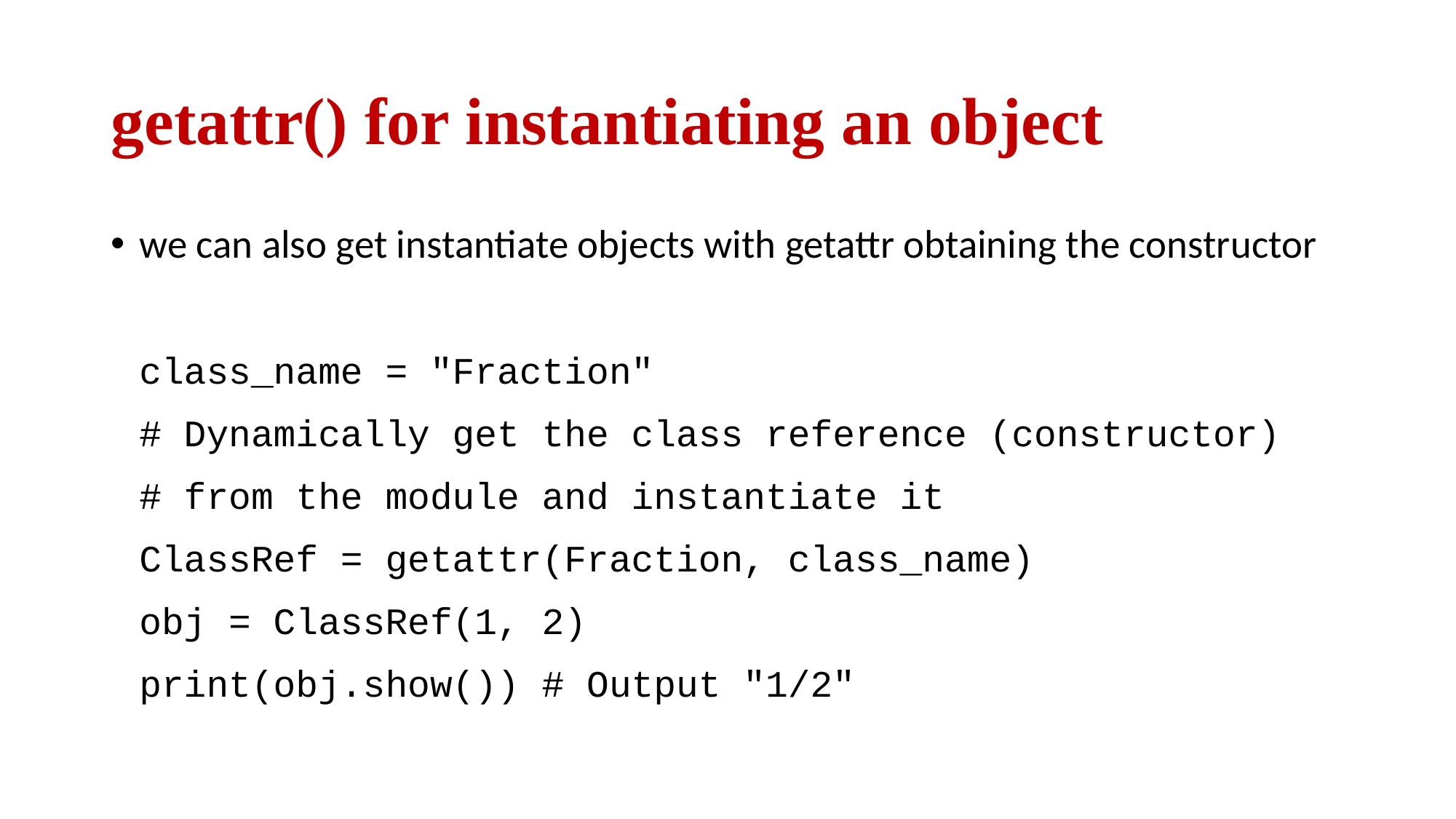

# getattr() for instantiating an object
we can also get instantiate objects with getattr obtaining the constructor

class_name = "Fraction"
# Dynamically get the class reference (constructor)
# from the module and instantiate it
ClassRef = getattr(Fraction, class_name)
obj = ClassRef(1, 2)
print(obj.show()) # Output "1/2"